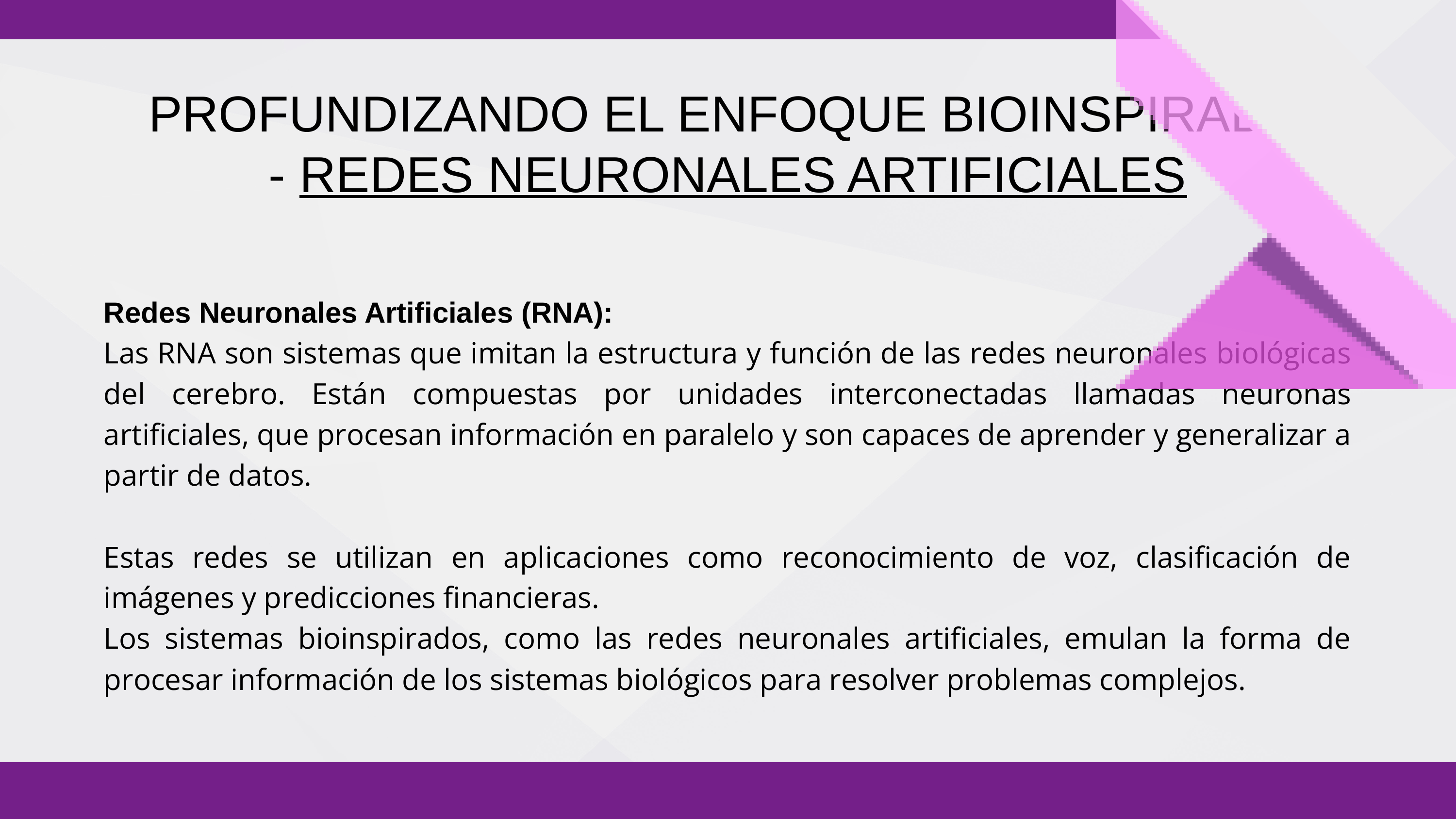

PROFUNDIZANDO EL ENFOQUE BIOINSPIRADO - REDES NEURONALES ARTIFICIALES

Redes Neuronales Artificiales (RNA):
Las RNA son sistemas que imitan la estructura y función de las redes neuronales biológicas del cerebro. Están compuestas por unidades interconectadas llamadas neuronas artificiales, que procesan información en paralelo y son capaces de aprender y generalizar a partir de datos.

Estas redes se utilizan en aplicaciones como reconocimiento de voz, clasificación de imágenes y predicciones financieras.
Los sistemas bioinspirados, como las redes neuronales artificiales, emulan la forma de procesar información de los sistemas biológicos para resolver problemas complejos.